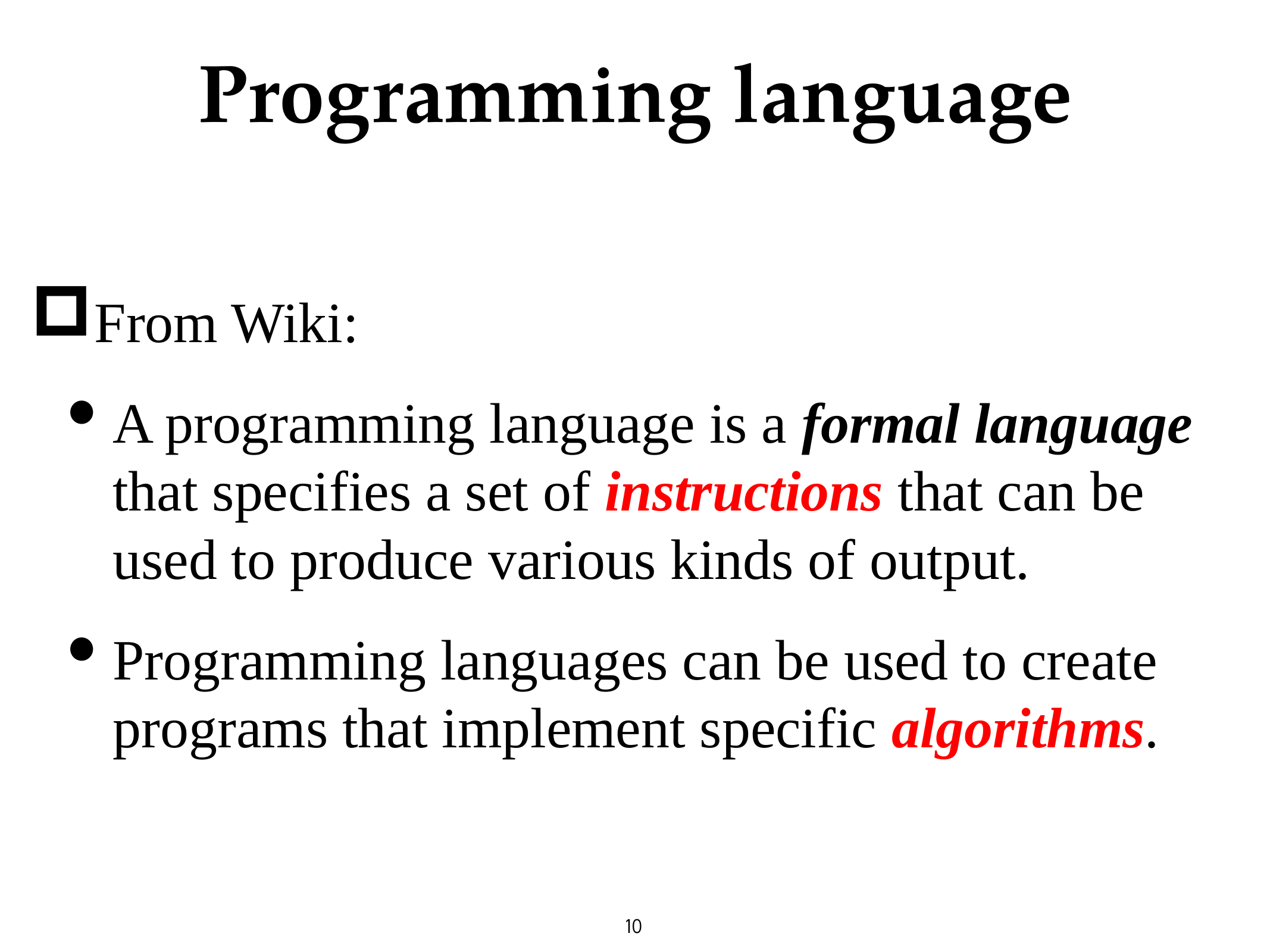

# Programming language
From Wiki:
A programming language is a formal language that specifies a set of instructions that can be used to produce various kinds of output.
Programming languages can be used to create programs that implement specific algorithms.
10